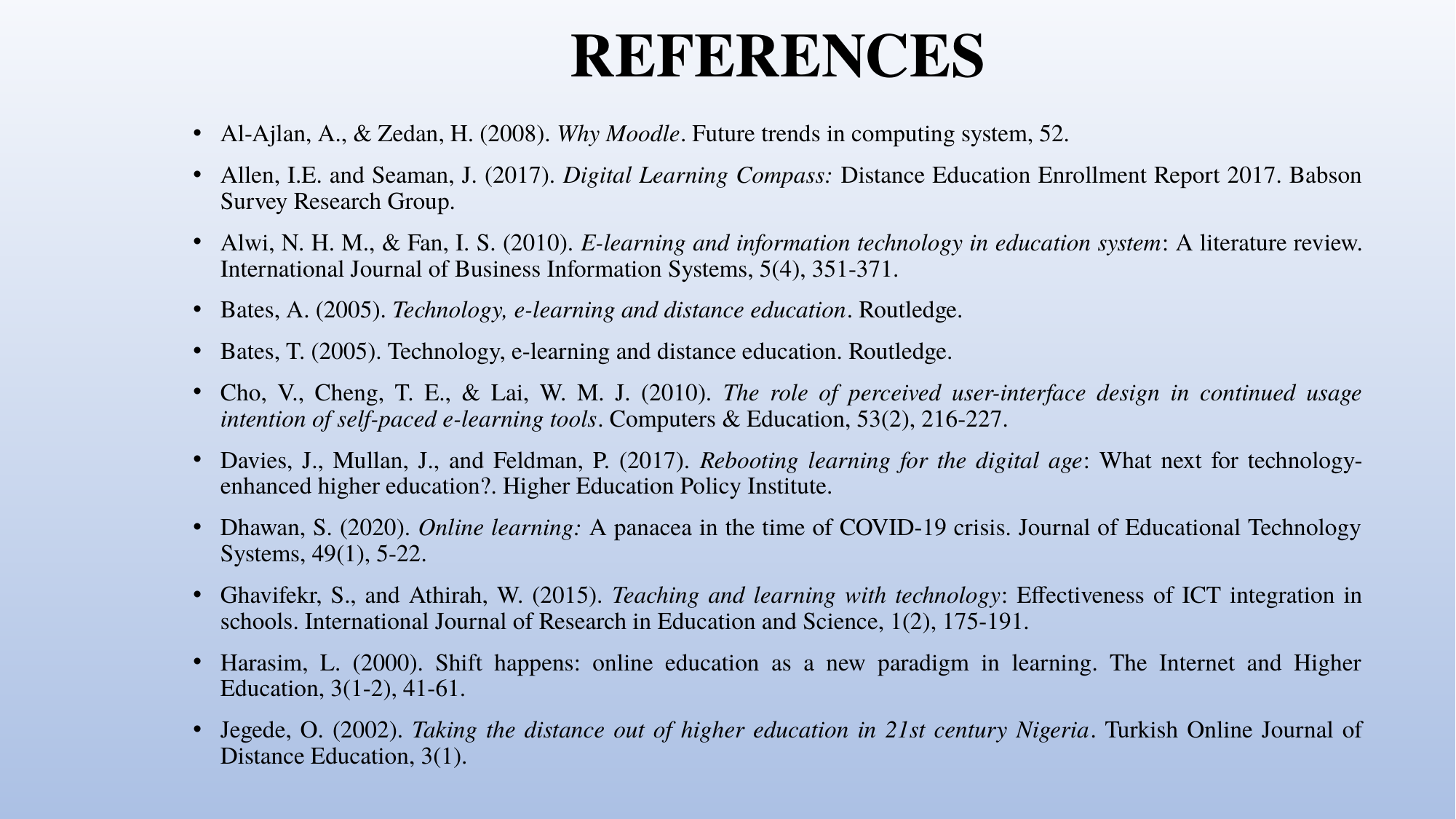

# REFERENCES
Al-Ajlan, A., & Zedan, H. (2008). Why Moodle. Future trends in computing system, 52.
Allen, I.E. and Seaman, J. (2017). Digital Learning Compass: Distance Education Enrollment Report 2017. Babson Survey Research Group.
Alwi, N. H. M., & Fan, I. S. (2010). E-learning and information technology in education system: A literature review. International Journal of Business Information Systems, 5(4), 351-371.
Bates, A. (2005). Technology, e-learning and distance education. Routledge.
Bates, T. (2005). Technology, e-learning and distance education. Routledge.
Cho, V., Cheng, T. E., & Lai, W. M. J. (2010). The role of perceived user-interface design in continued usage intention of self-paced e-learning tools. Computers & Education, 53(2), 216-227.
Davies, J., Mullan, J., and Feldman, P. (2017). Rebooting learning for the digital age: What next for technology-enhanced higher education?. Higher Education Policy Institute.
Dhawan, S. (2020). Online learning: A panacea in the time of COVID-19 crisis. Journal of Educational Technology Systems, 49(1), 5-22.
Ghavifekr, S., and Athirah, W. (2015). Teaching and learning with technology: Effectiveness of ICT integration in schools. International Journal of Research in Education and Science, 1(2), 175-191.
Harasim, L. (2000). Shift happens: online education as a new paradigm in learning. The Internet and Higher Education, 3(1-2), 41-61.
Jegede, O. (2002). Taking the distance out of higher education in 21st century Nigeria. Turkish Online Journal of Distance Education, 3(1).